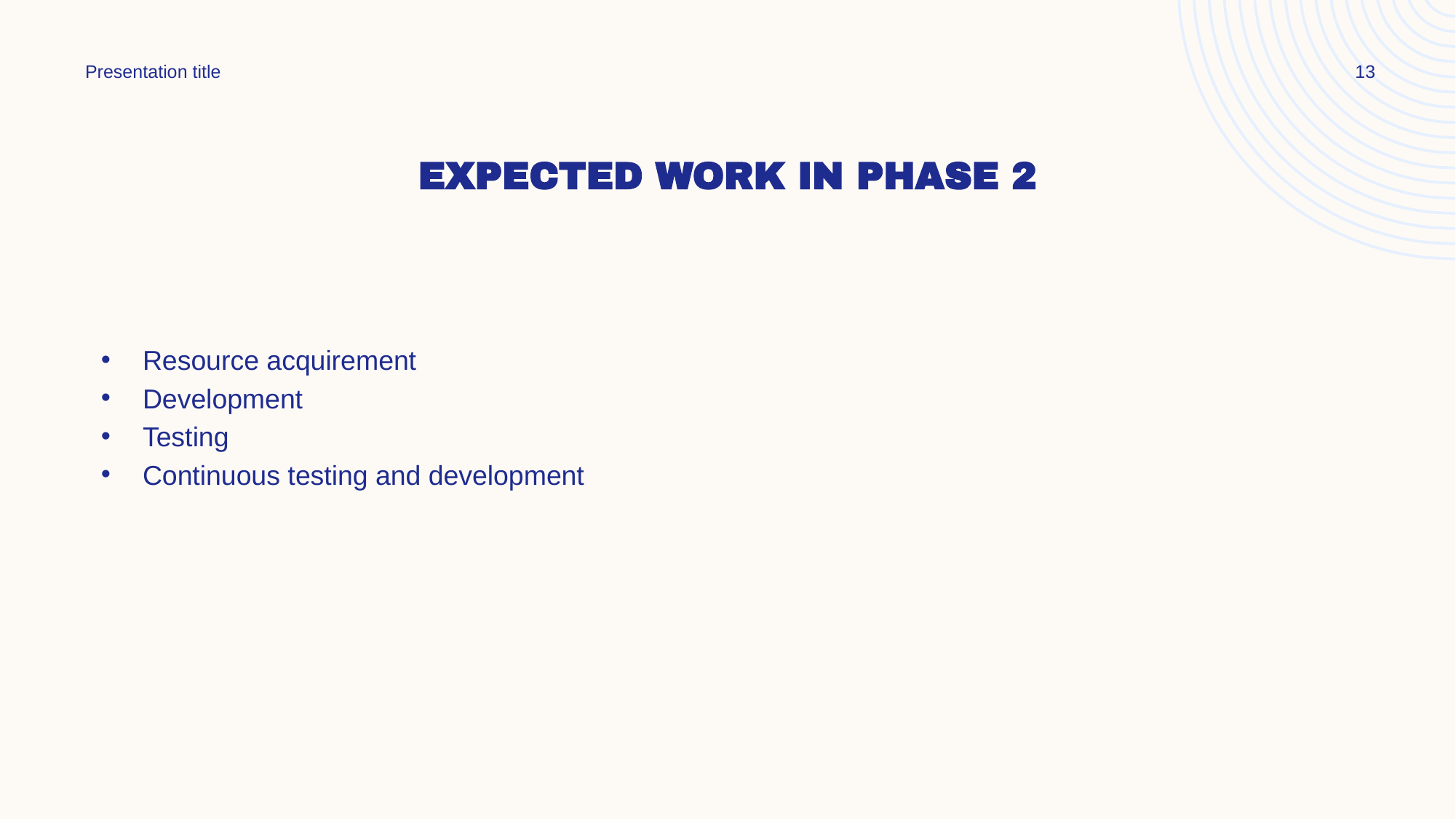

Presentation title
13
# Expected work in phase 2
Resource acquirement
Development
Testing
Continuous testing and development